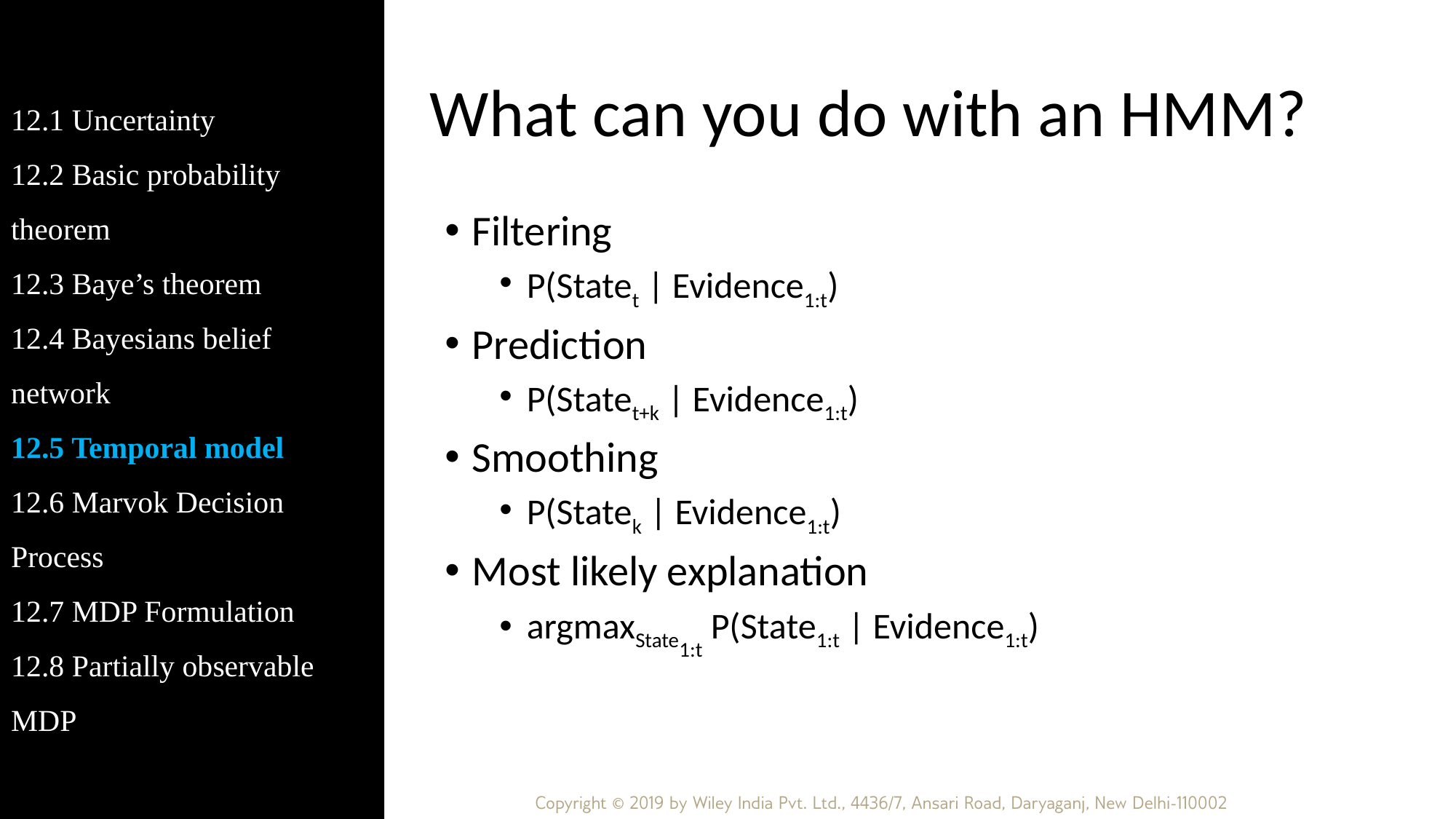

12.1 Uncertainty
12.2 Basic probability theorem
12.3 Baye’s theorem
12.4 Bayesians belief network
12.5 Temporal model
12.6 Marvok Decision Process
12.7 MDP Formulation
12.8 Partially observable MDP
# What can you do with an HMM?
Filtering
P(Statet | Evidence1:t)
Prediction
P(Statet+k | Evidence1:t)
Smoothing
P(Statek | Evidence1:t)
Most likely explanation
argmaxState1:t P(State1:t | Evidence1:t)
Copyright © 2019 by Wiley India Pvt. Ltd., 4436/7, Ansari Road, Daryaganj, New Delhi-110002